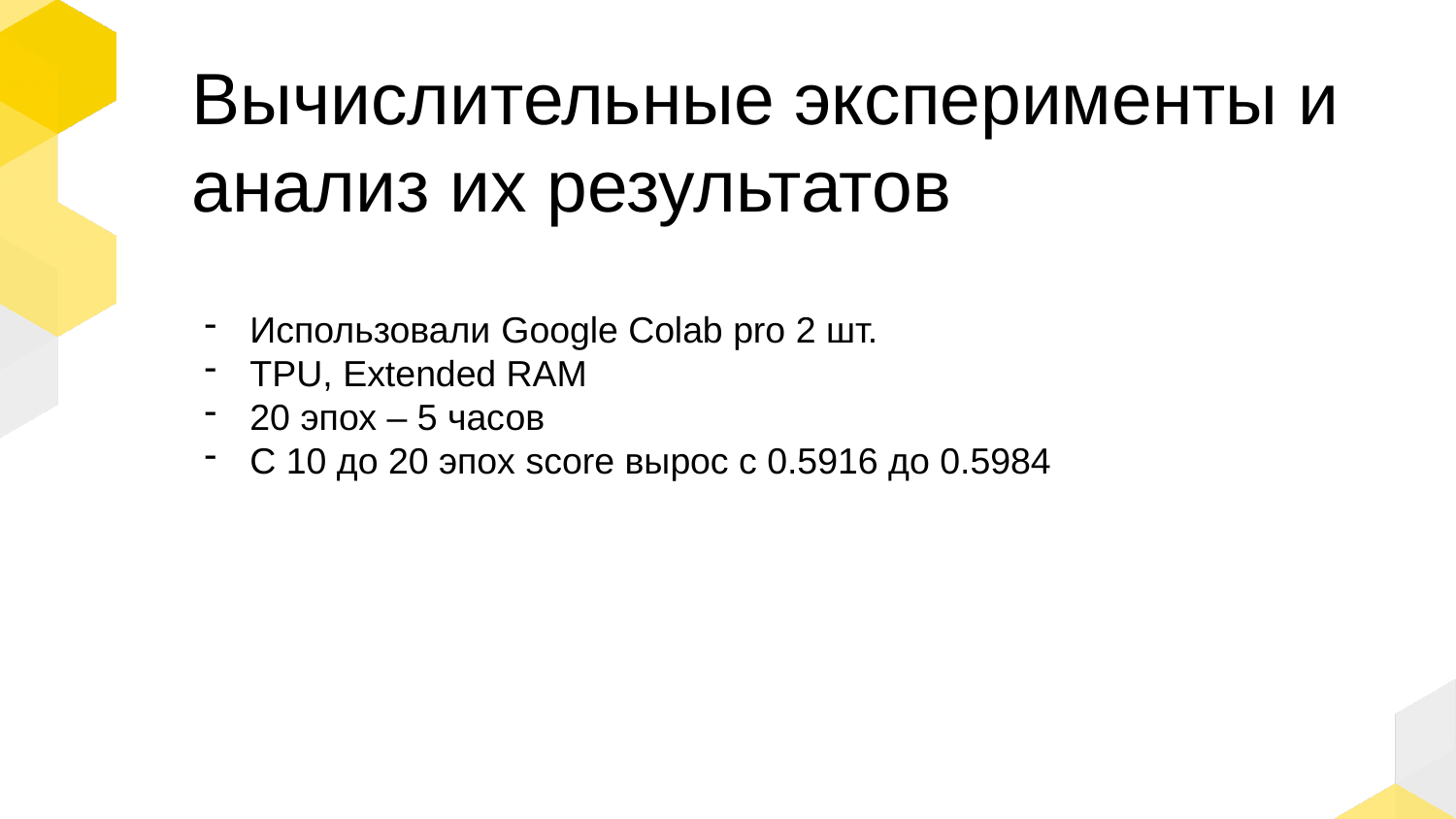

Вычислительные эксперименты и анализ их результатов
Использовали Google Сolab pro 2 шт.
TPU, Extended RAM
20 эпох – 5 часов
С 10 до 20 эпох score вырос с 0.5916 до 0.5984